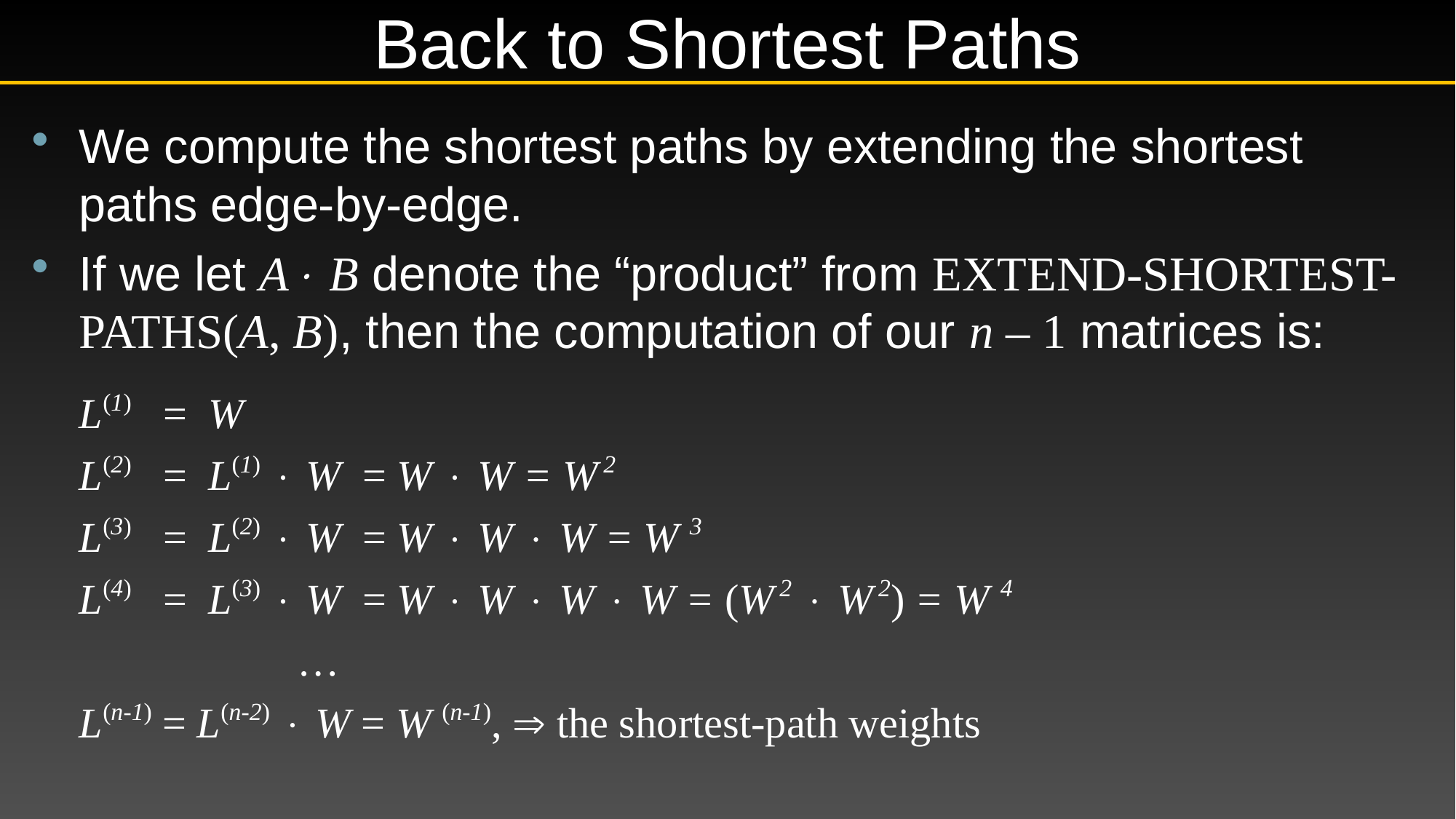

# Back to Shortest Paths
We compute the shortest paths by extending the shortest paths edge-by-edge.
If we let A⋅ B denote the “product” from Extend-Shortest-Paths(A, B), then the computation of our n – 1 matrices is:
	L(1)   =  W
	L(2)   =  L(1) ⋅ W  = W ⋅ W = W 2
	L(3)   =  L(2) ⋅ W  = W ⋅ W ⋅ W = W 3
	L(4)   =  L(3) ⋅ W  = W ⋅ W ⋅ W ⋅ W = (W 2 ⋅ W 2) = W 4
			…
	L(n-1) = L(n-2) ⋅ W = W (n-1), ⇒ the shortest-path weights